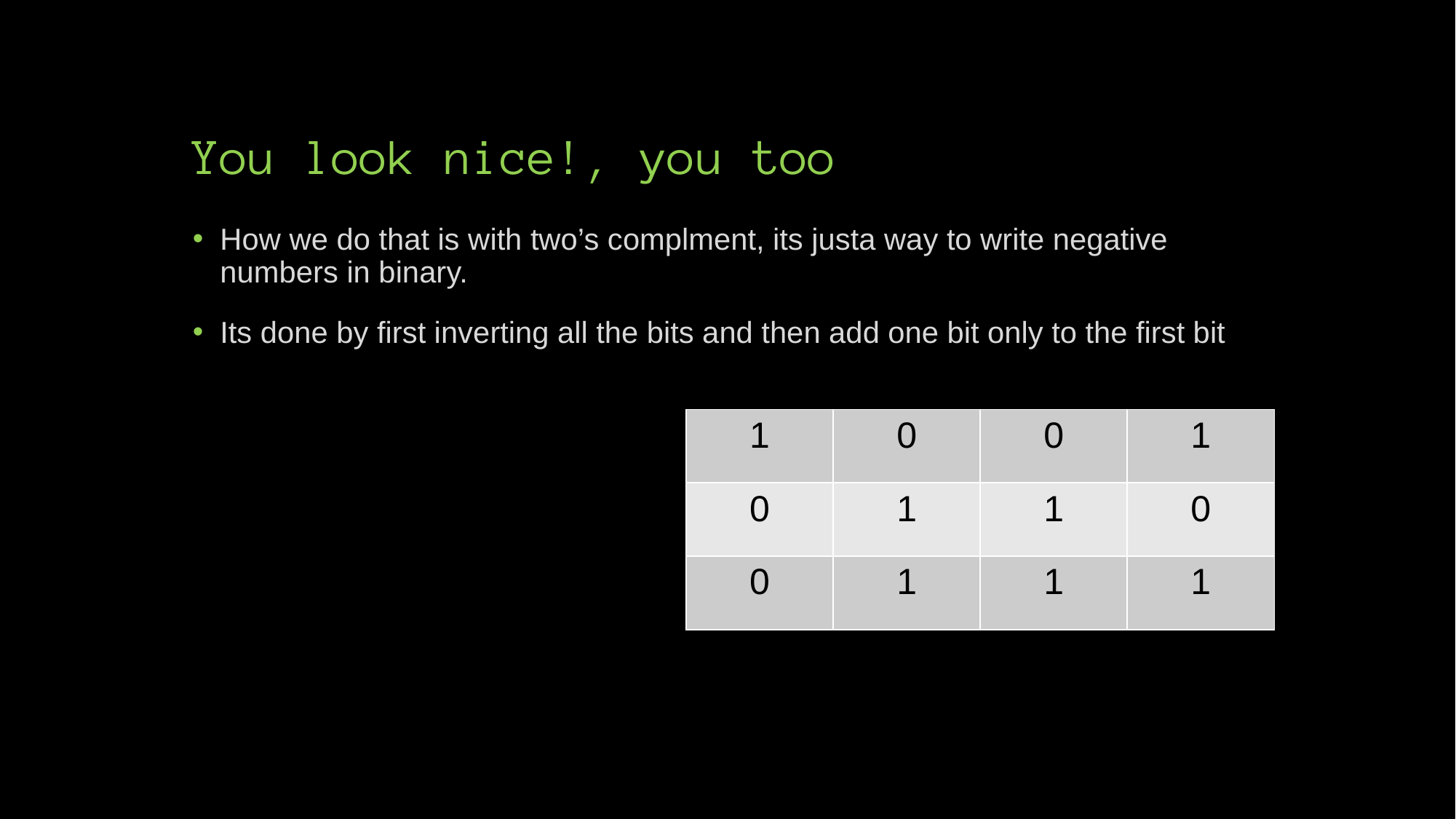

# You look nice!, you too
How we do that is with two’s complment, its justa way to write negative numbers in binary.
Its done by first inverting all the bits and then add one bit only to the first bit
| 1 | 0 | 0 | 1 |
| --- | --- | --- | --- |
| 0 | 1 | 1 | 0 |
| 0 | 1 | 1 | 1 |